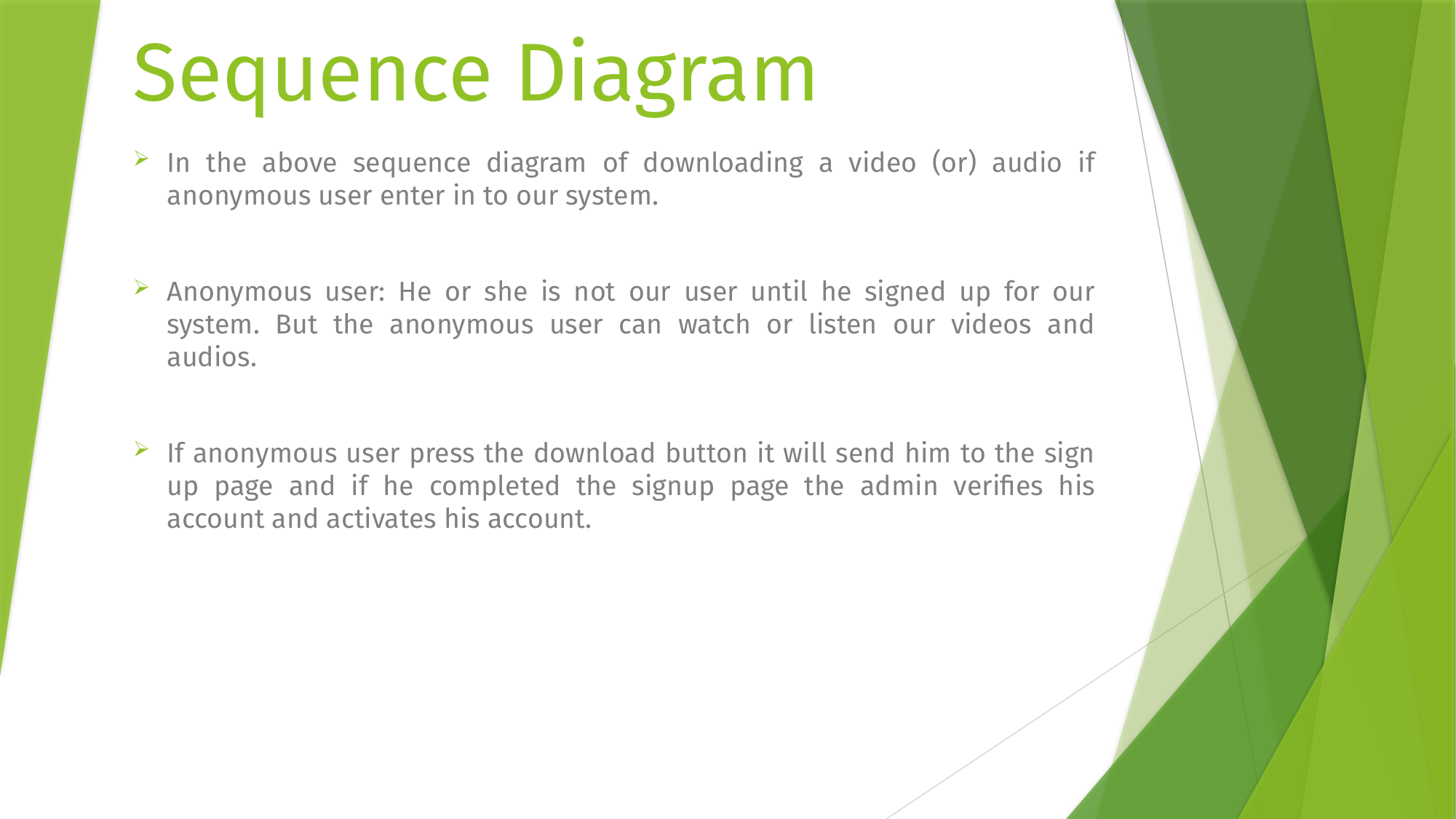

# Sequence Diagram
In the above sequence diagram of downloading a video (or) audio if anonymous user enter in to our system.

Anonymous user: He or she is not our user until he signed up for our system. But the anonymous user can watch or listen our videos and audios.

If anonymous user press the download button it will send him to the sign up page and if he completed the signup page the admin verifies his account and activates his account.